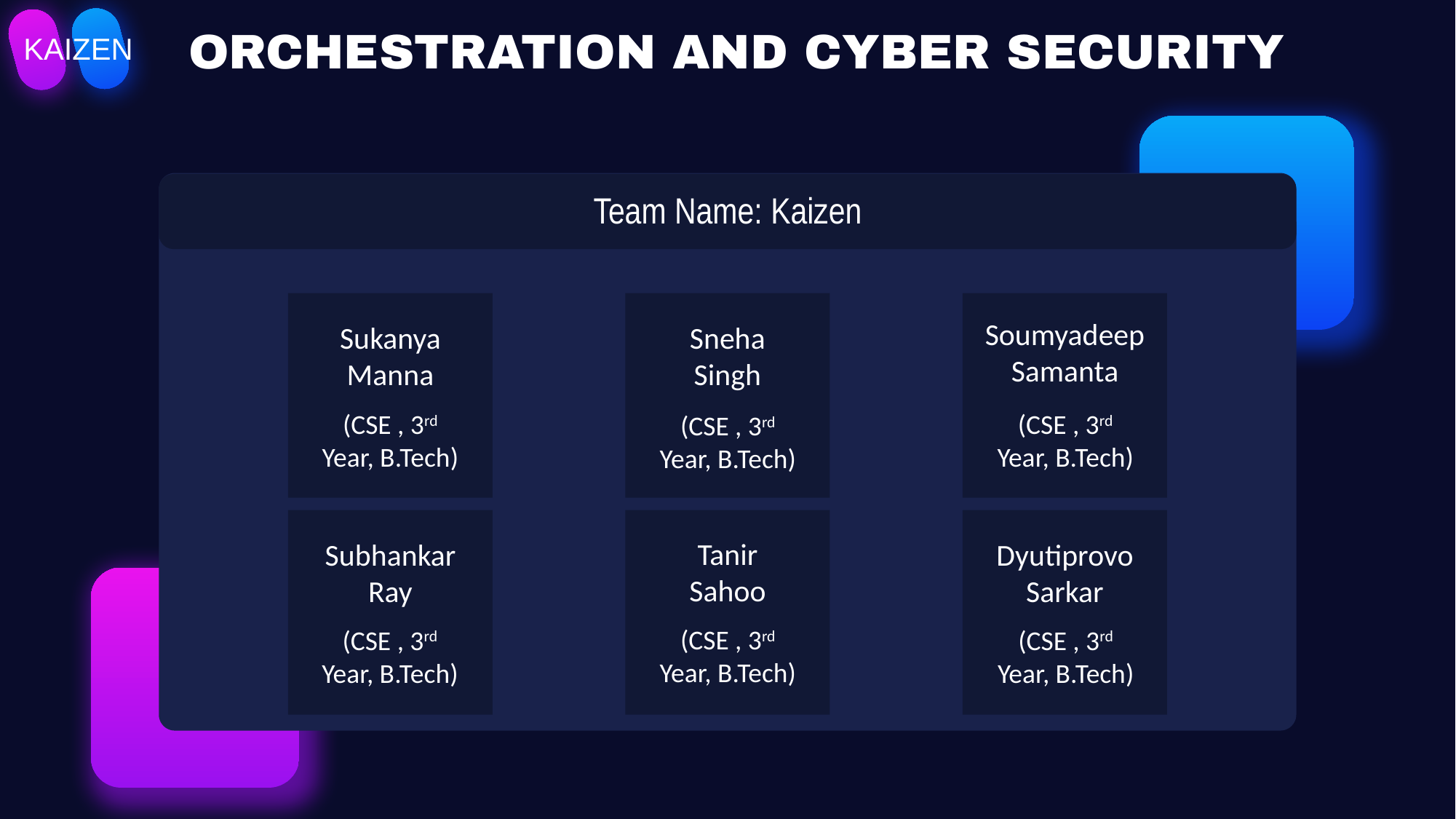

ORCHESTRATION AND CYBER SECURITY
KAIZEN

Team Name: Kaizen

Soumyadeep Samanta
(CSE , 3rd Year, B.Tech)
Sukanya Manna
(CSE , 3rd Year, B.Tech)
Sneha
Singh
(CSE , 3rd Year, B.Tech)

Tanir
Sahoo
(CSE , 3rd Year, B.Tech)
Subhankar Ray
(CSE , 3rd Year, B.Tech)
Dyutiprovo Sarkar
(CSE , 3rd Year, B.Tech)